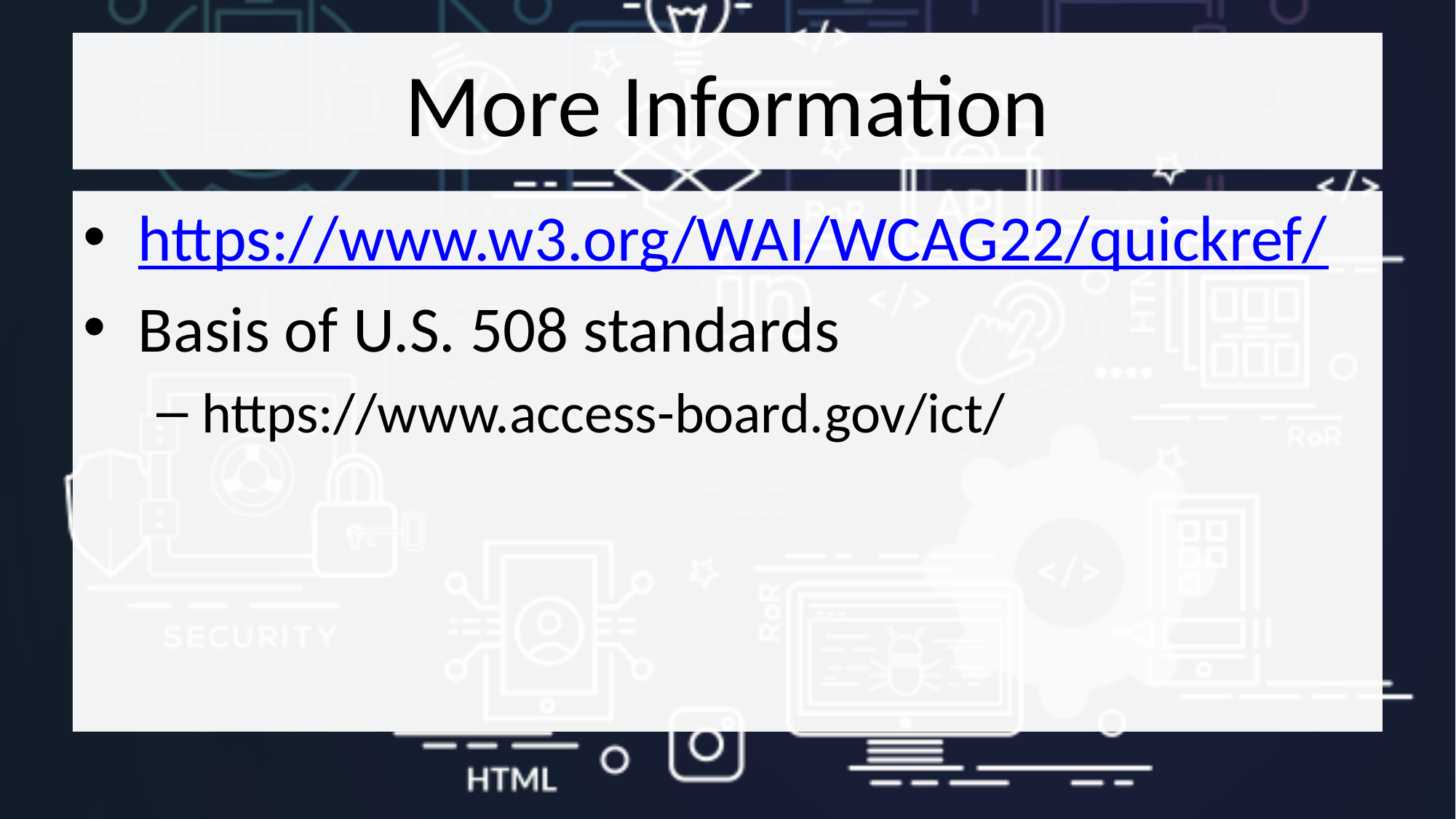

# More Information
https://www.w3.org/WAI/WCAG22/quickref/
Basis of U.S. 508 standards
https://www.access-board.gov/ict/